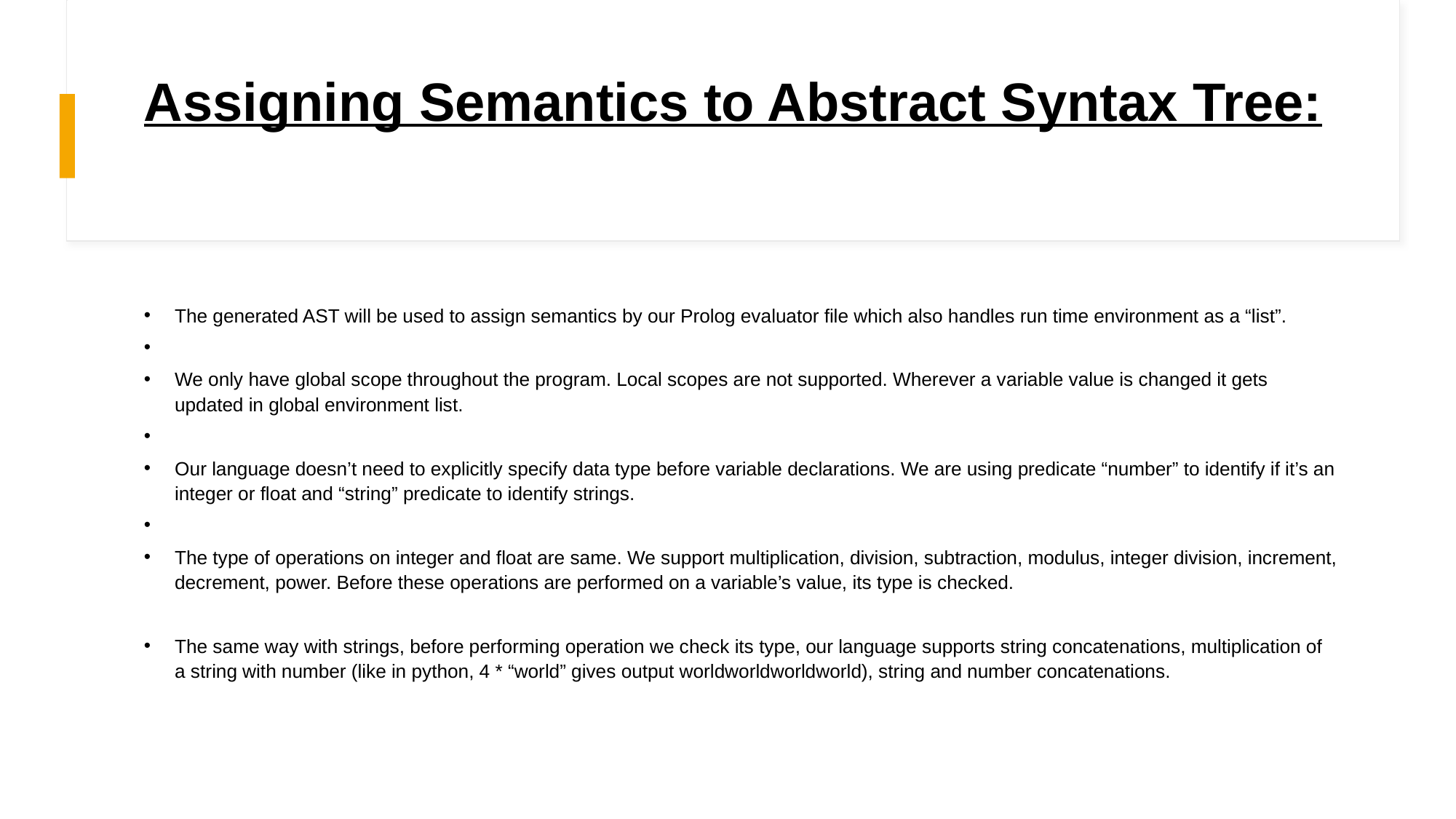

# Assigning Semantics to Abstract Syntax Tree:
The generated AST will be used to assign semantics by our Prolog evaluator file which also handles run time environment as a “list”.

We only have global scope throughout the program. Local scopes are not supported. Wherever a variable value is changed it gets updated in global environment list.

Our language doesn’t need to explicitly specify data type before variable declarations. We are using predicate “number” to identify if it’s an integer or float and “string” predicate to identify strings.

The type of operations on integer and float are same. We support multiplication, division, subtraction, modulus, integer division, increment, decrement, power. Before these operations are performed on a variable’s value, its type is checked.

The same way with strings, before performing operation we check its type, our language supports string concatenations, multiplication of a string with number (like in python, 4 * “world” gives output worldworldworldworld), string and number concatenations.